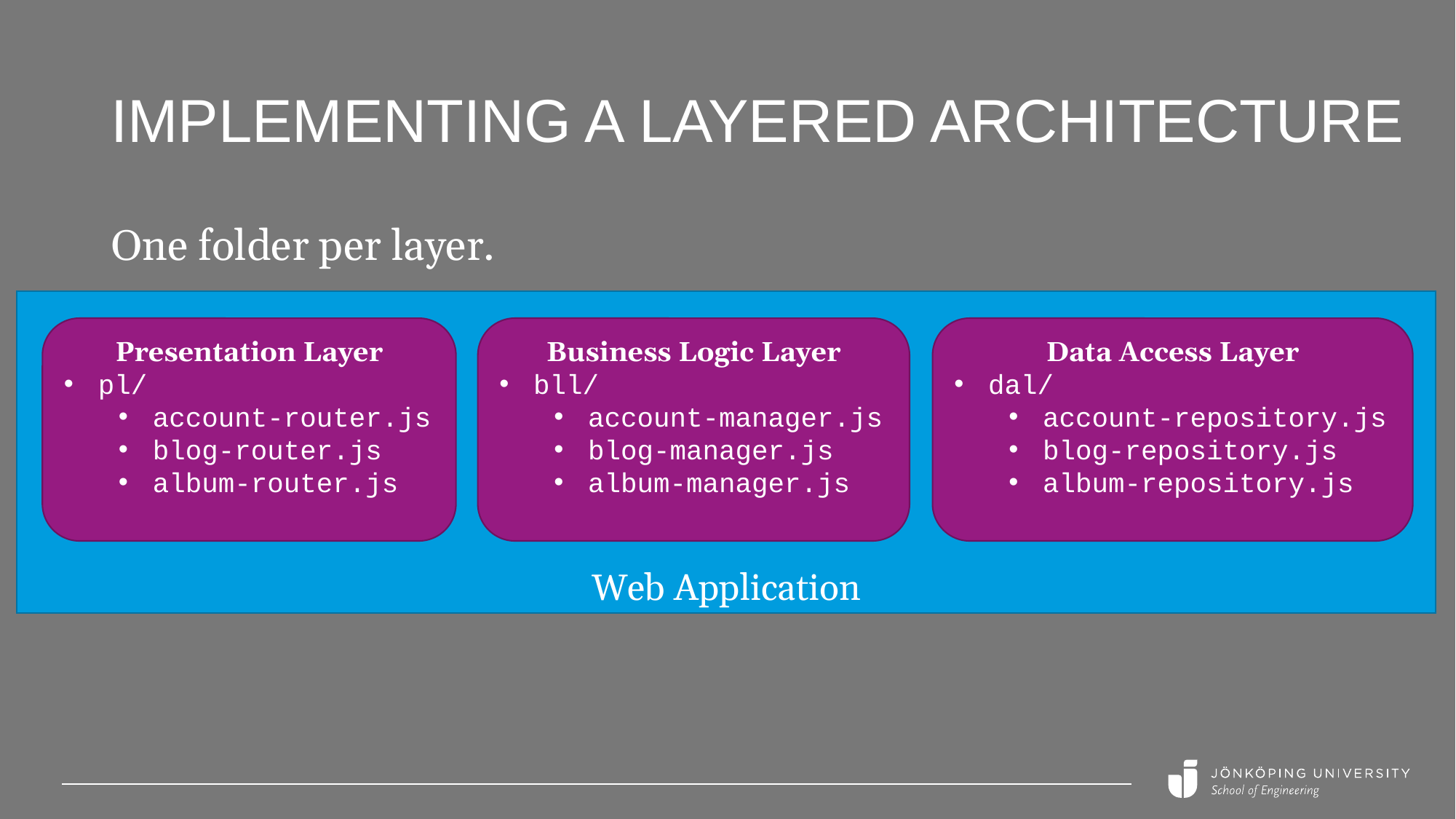

# Implementing a layered architecture
One folder per layer.
Web Application
Presentation Layer
pl/
account-router.js
blog-router.js
album-router.js
Business Logic Layer
bll/
account-manager.js
blog-manager.js
album-manager.js
Data Access Layer
dal/
account-repository.js
blog-repository.js
album-repository.js